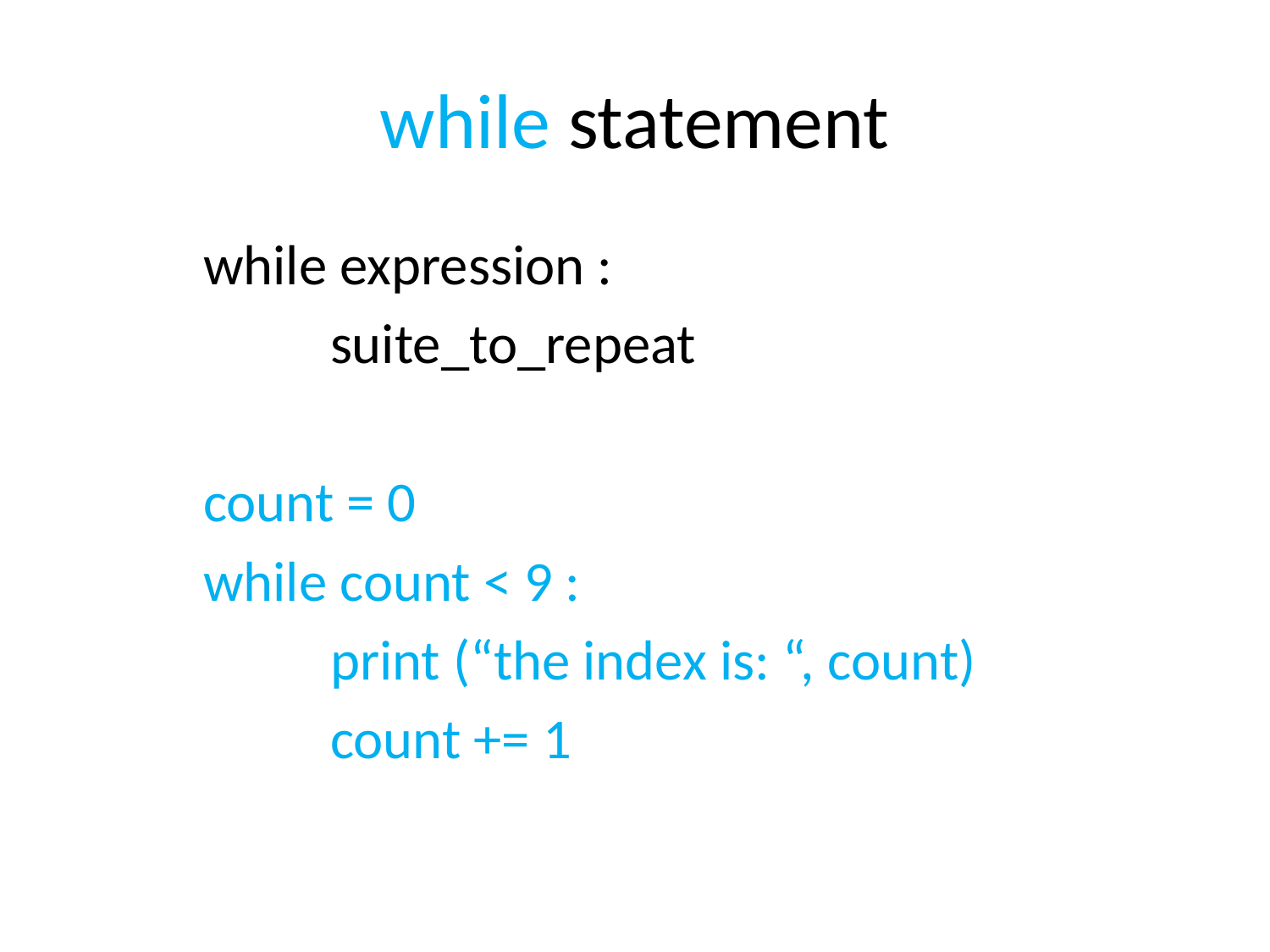

# while statement
	while expression :
		suite_to_repeat

	count = 0
	while count < 9 :
		print (“the index is: “, count)
		count += 1